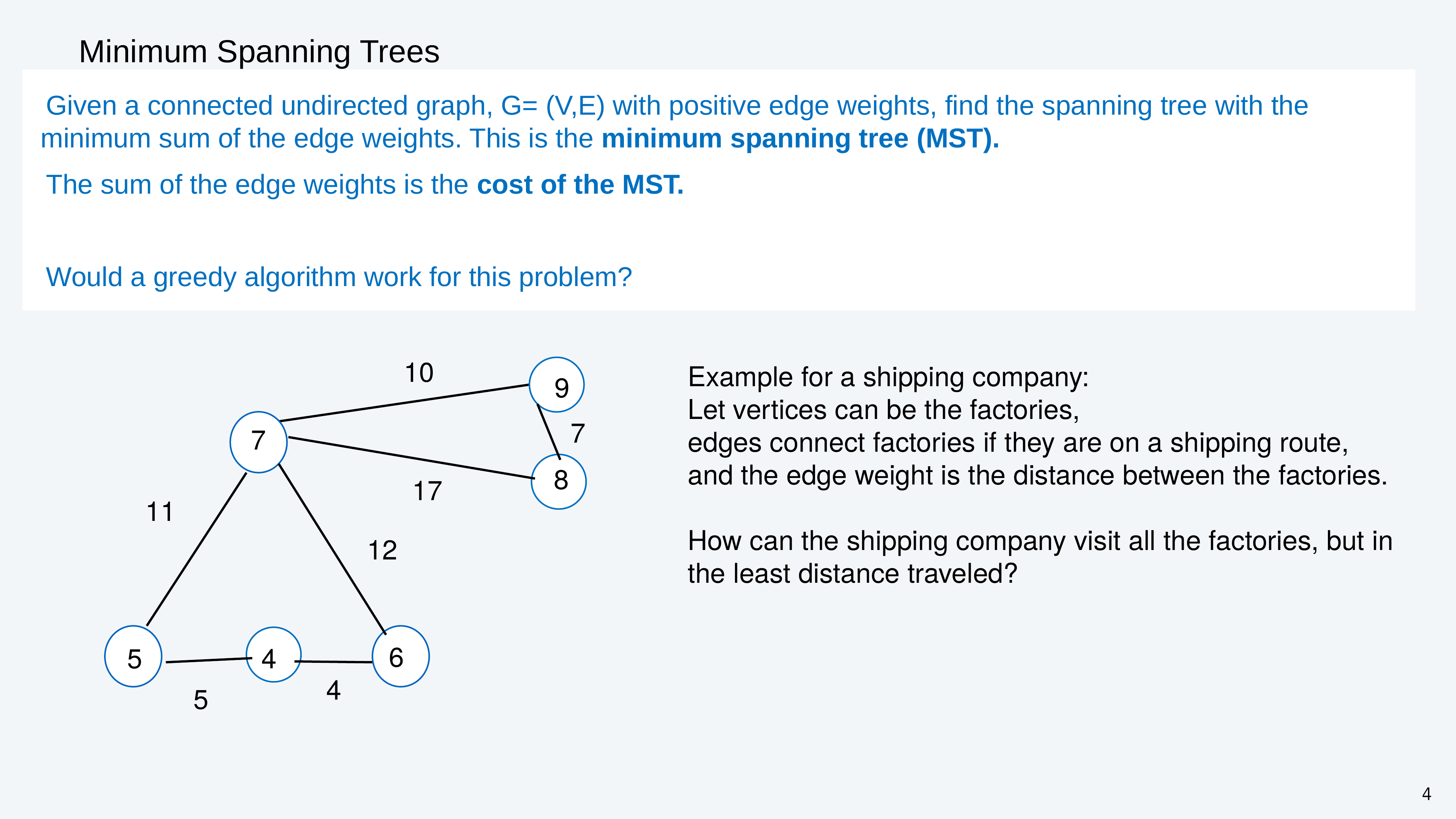

# Minimum Spanning Trees
Given a connected undirected graph, G= (V,E) with positive edge weights, find the spanning tree with the minimum sum of the edge weights. This is the minimum spanning tree (MST).
The sum of the edge weights is the cost of the MST.

Would a greedy algorithm work for this problem?

10
Example for a shipping company:
Let vertices can be the factories,
edges connect factories if they are on a shipping route,    and the edge weight is the distance between the factories.

How can the shipping company visit all the factories, but in the least distance traveled?

9

7

5

6

8
4
7
17
11
12

4
5
4